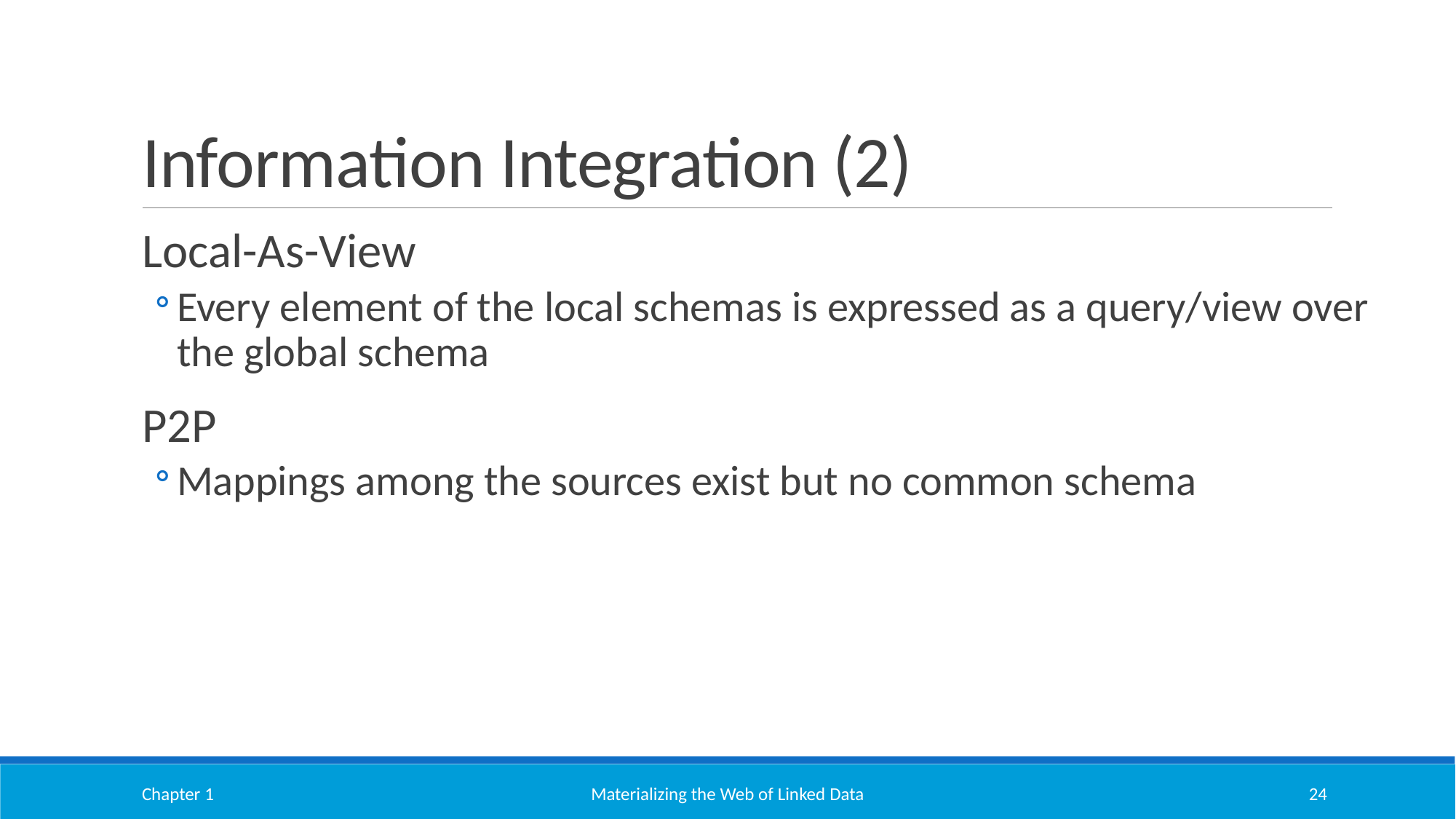

# Information Integration (2)
Local-As-View
Every element of the local schemas is expressed as a query/view over the global schema
P2P
Mappings among the sources exist but no common schema
Chapter 1
Materializing the Web of Linked Data
24